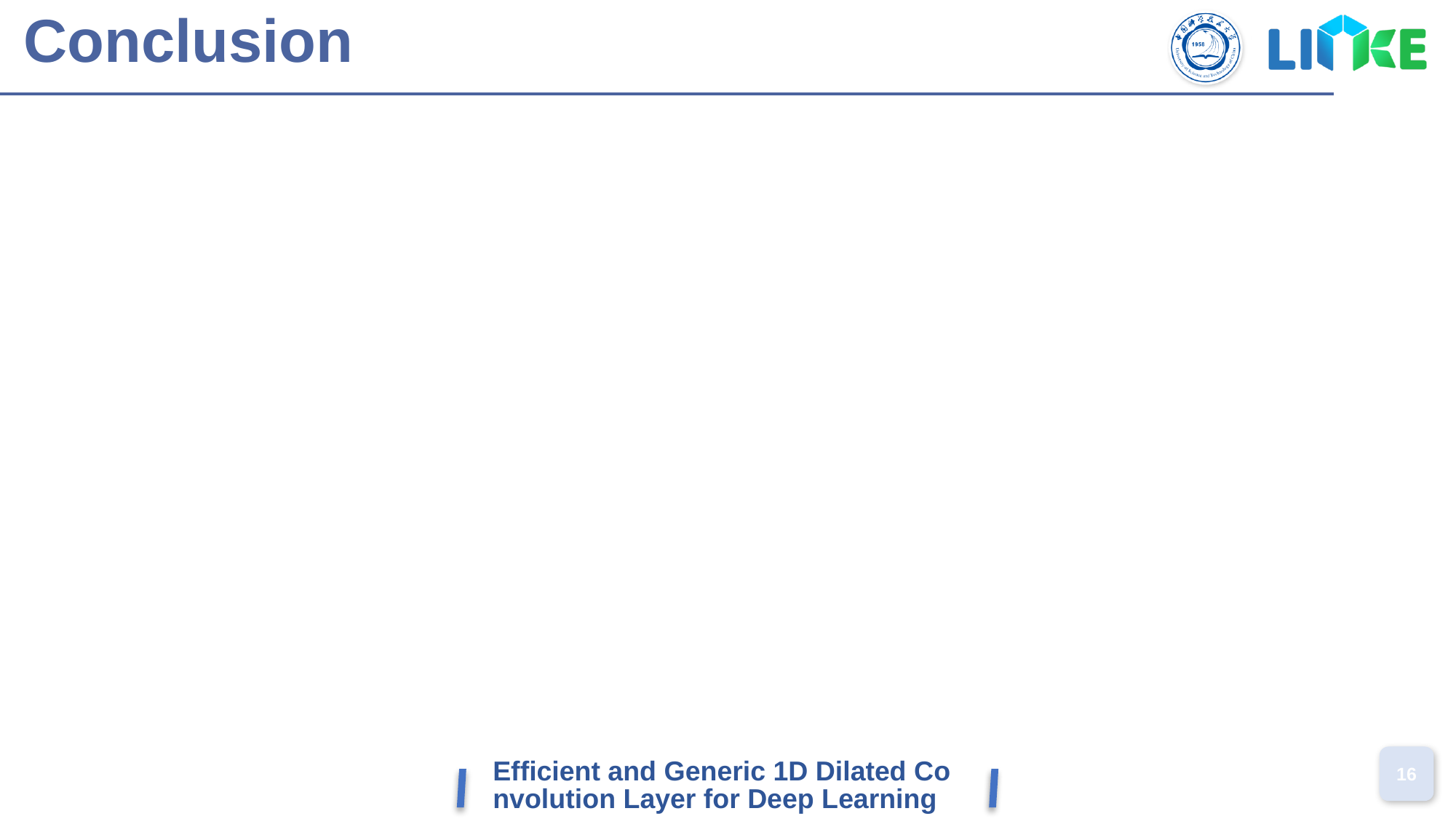

# Conclusion

Efficient and Generic 1D Dilated Convolution Layer for Deep Learning